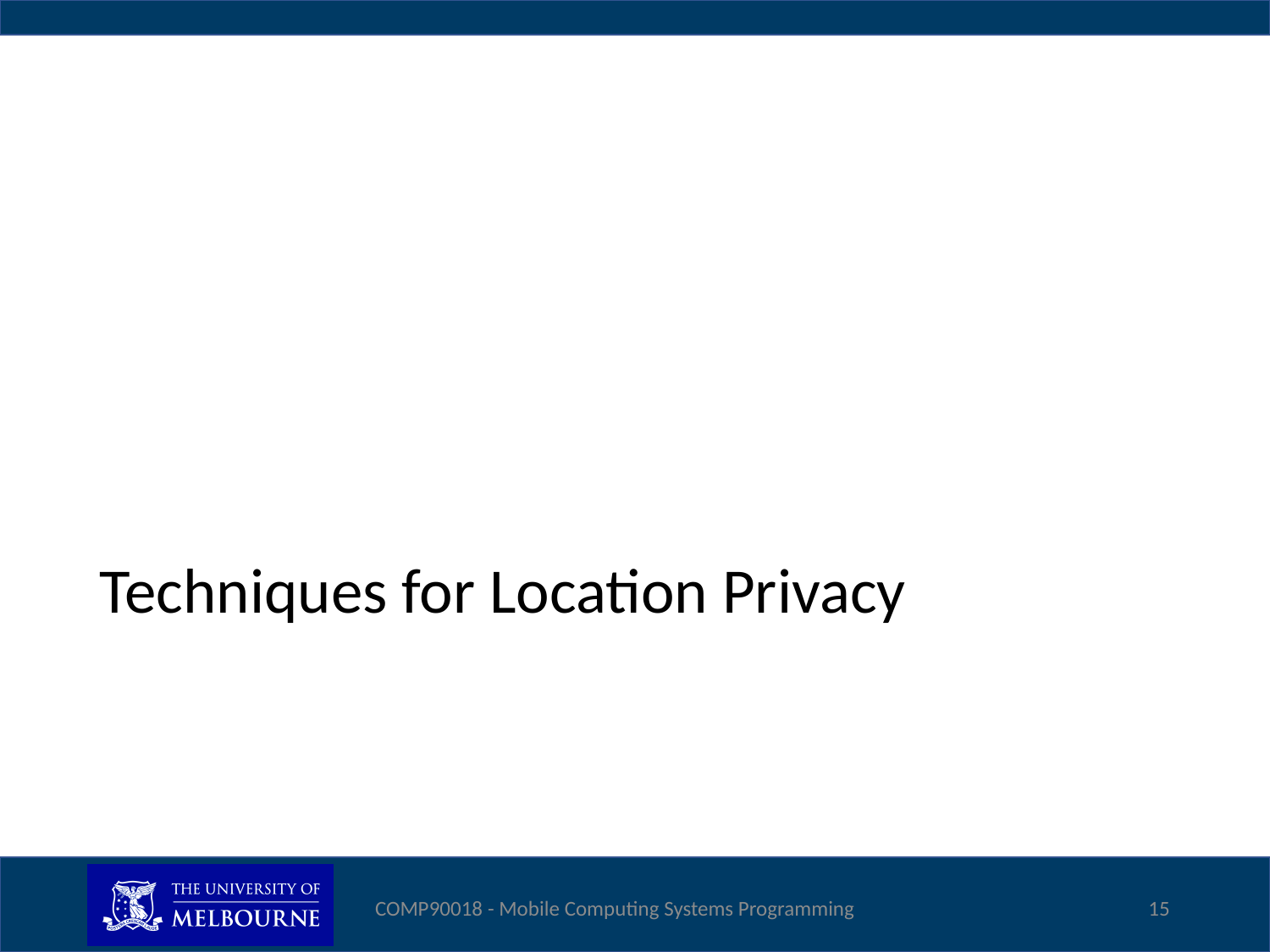

# Techniques for Location Privacy

COMP90018 - Mobile Computing Systems Programming
15